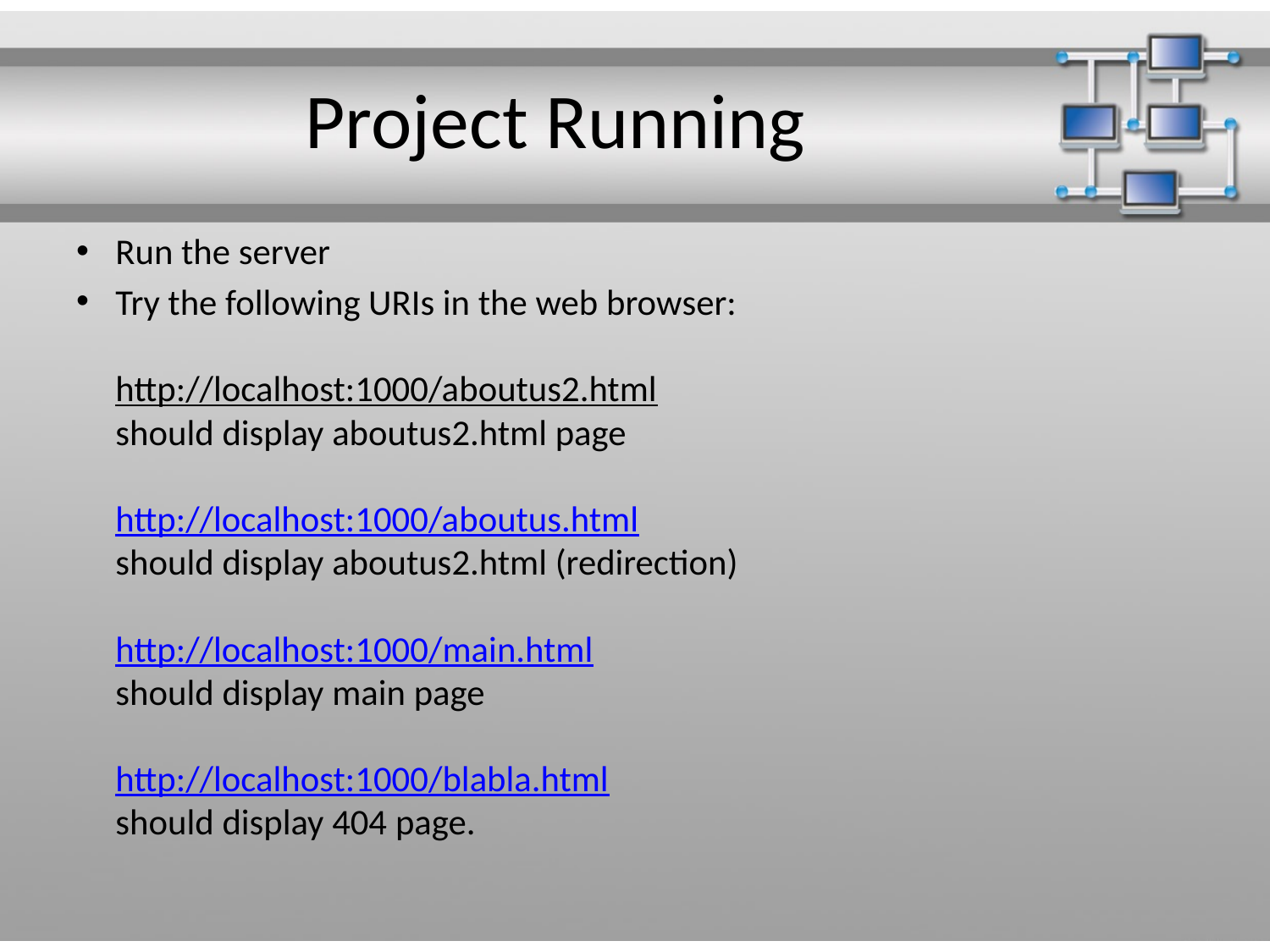

# Project Running
Run the server
Try the following URIs in the web browser:
http://localhost:1000/aboutus2.html
should display aboutus2.html page
http://localhost:1000/aboutus.html
should display aboutus2.html (redirection)
http://localhost:1000/main.html
should display main page
http://localhost:1000/blabla.html
should display 404 page.